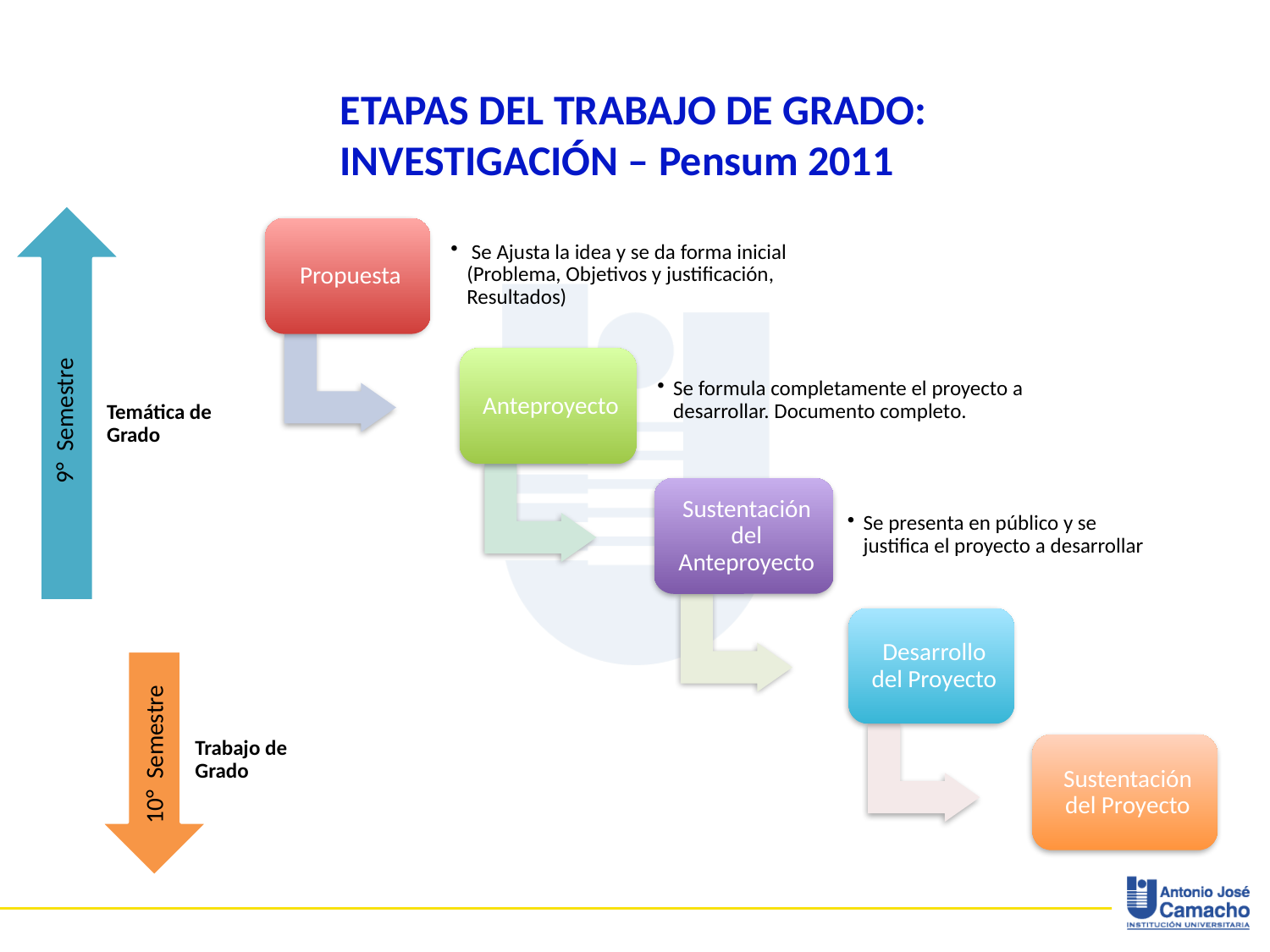

ETAPAS DEL TRABAJO DE GRADO: INVESTIGACIÓN – Pensum 2011
Temática de Grado
Trabajo de Grado
Propuesta
 Se Ajusta la idea y se da forma inicial (Problema, Objetivos y justificación, Resultados)
Anteproyecto
Se formula completamente el proyecto a desarrollar. Documento completo.
Sustentación del Anteproyecto
Se presenta en público y se justifica el proyecto a desarrollar
Desarrollo del Proyecto
Sustentación del Proyecto
9°  Semestre

10°  Semestre